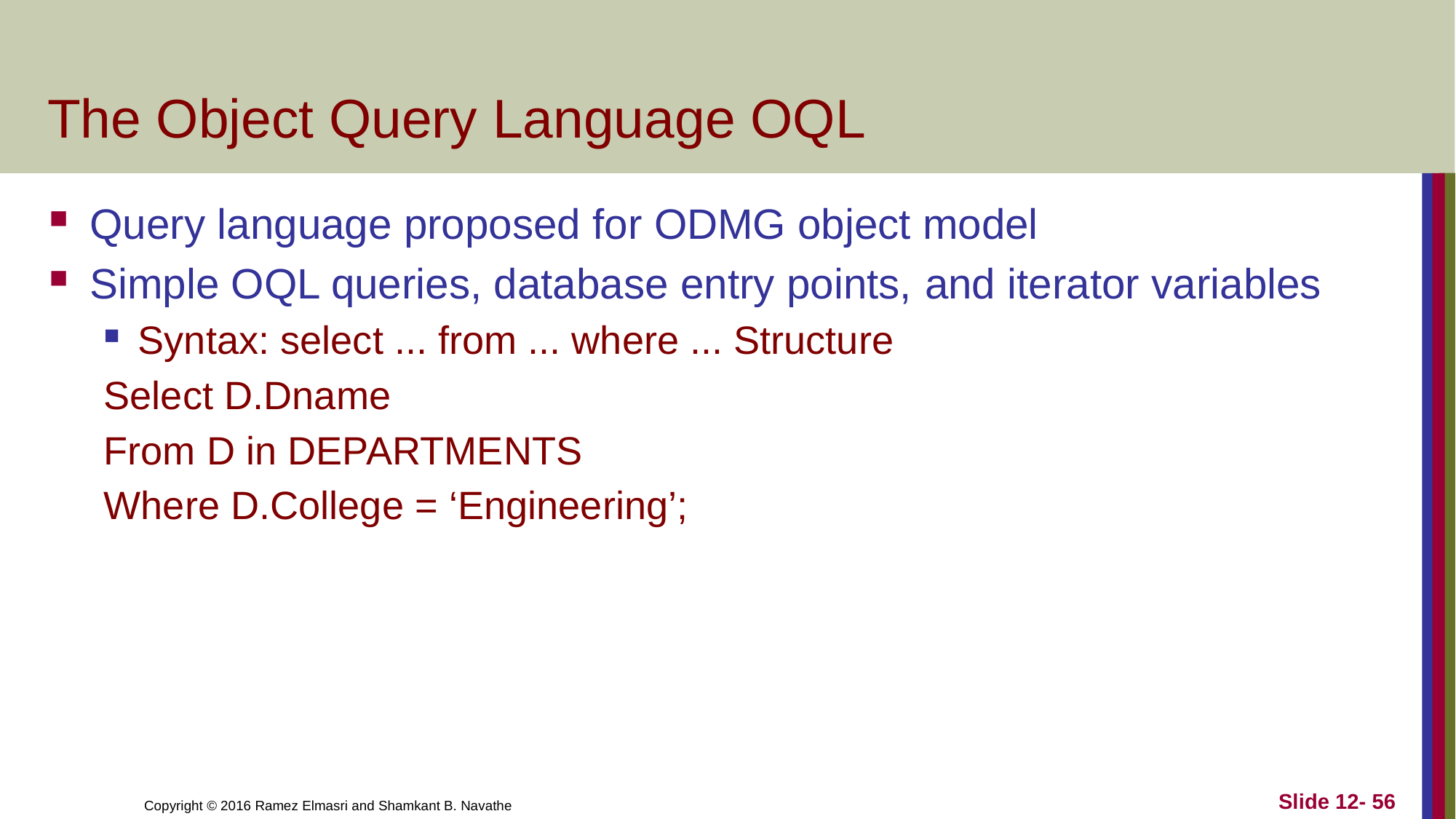

# The Object Query Language OQL
Query language proposed for ODMG object model
Simple OQL queries, database entry points, and iterator variables
Syntax: select ... from ... where ... Structure
Select D.Dname
From D in DEPARTMENTS
Where D.College = ‘Engineering’;
Slide 12- 56